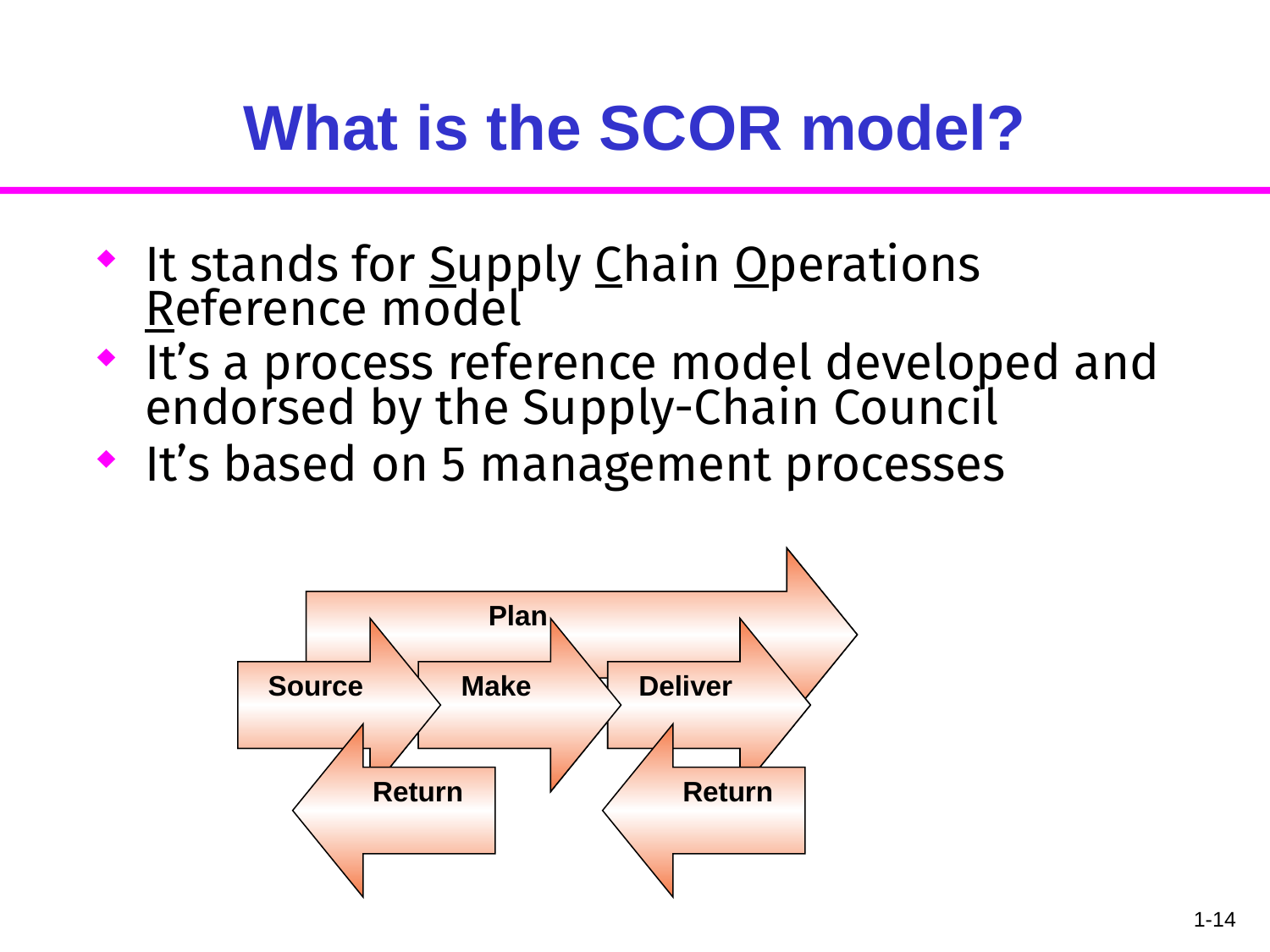

# What is the SCOR model?
It stands for Supply Chain Operations Reference model
It’s a process reference model developed and endorsed by the Supply-Chain Council
It’s based on 5 management processes

Plan

Source

Make

Deliver

Plan

Source

Make

Deliver

Return

Return
1-14